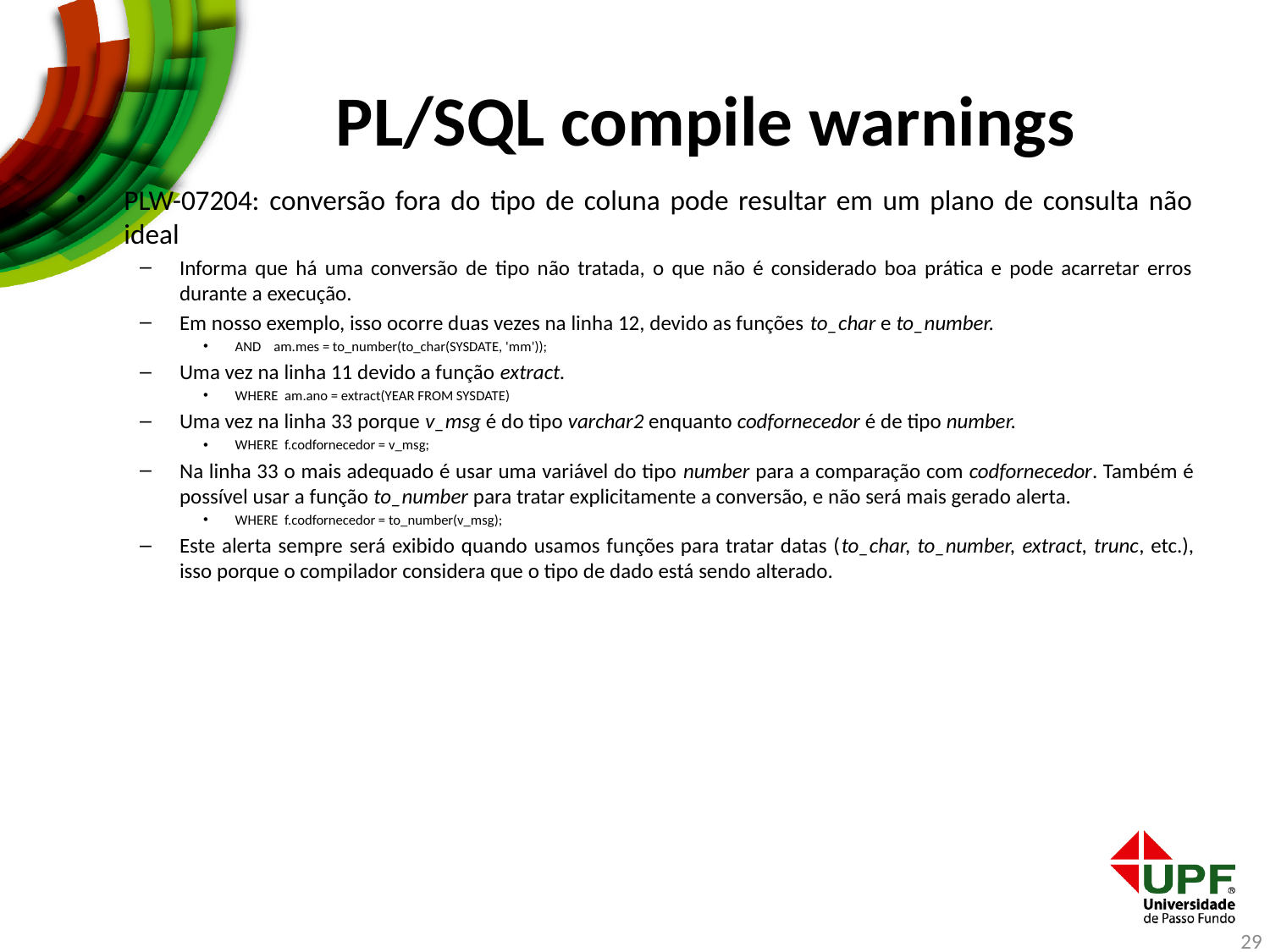

# PL/SQL compile warnings
PLW-07204: conversão fora do tipo de coluna pode resultar em um plano de consulta não ideal
Informa que há uma conversão de tipo não tratada, o que não é considerado boa prática e pode acarretar erros durante a execução.
Em nosso exemplo, isso ocorre duas vezes na linha 12, devido as funções to_char e to_number.
AND    am.mes = to_number(to_char(SYSDATE, 'mm'));
Uma vez na linha 11 devido a função extract.
WHERE  am.ano = extract(YEAR FROM SYSDATE)
Uma vez na linha 33 porque v_msg é do tipo varchar2 enquanto codfornecedor é de tipo number.
WHERE  f.codfornecedor = v_msg;
Na linha 33 o mais adequado é usar uma variável do tipo number para a comparação com codfornecedor. Também é possível usar a função to_number para tratar explicitamente a conversão, e não será mais gerado alerta.
WHERE  f.codfornecedor = to_number(v_msg);
Este alerta sempre será exibido quando usamos funções para tratar datas (to_char, to_number, extract, trunc, etc.), isso porque o compilador considera que o tipo de dado está sendo alterado.
29